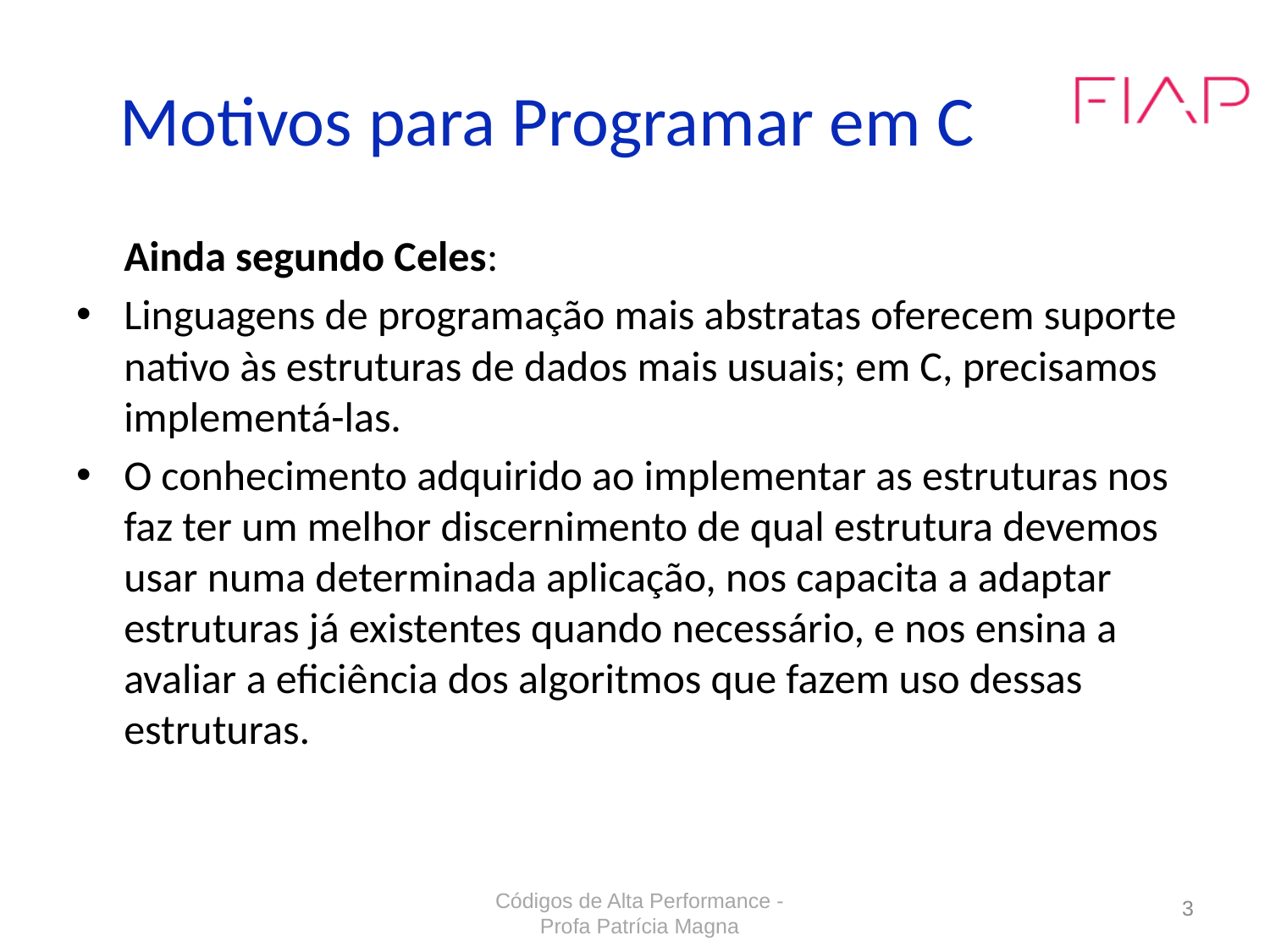

# Motivos para Programar em C
     Ainda segundo Celes:
Linguagens de programação mais abstratas oferecem suporte nativo às estruturas de dados mais usuais; em C, precisamos implementá-las.
O conhecimento adquirido ao implementar as estruturas nos faz ter um melhor discernimento de qual estrutura devemos usar numa determinada aplicação, nos capacita a adaptar estruturas já existentes quando necessário, e nos ensina a avaliar a eficiência dos algoritmos que fazem uso dessas estruturas.
Códigos de Alta Performance - Profa Patrícia Magna
3